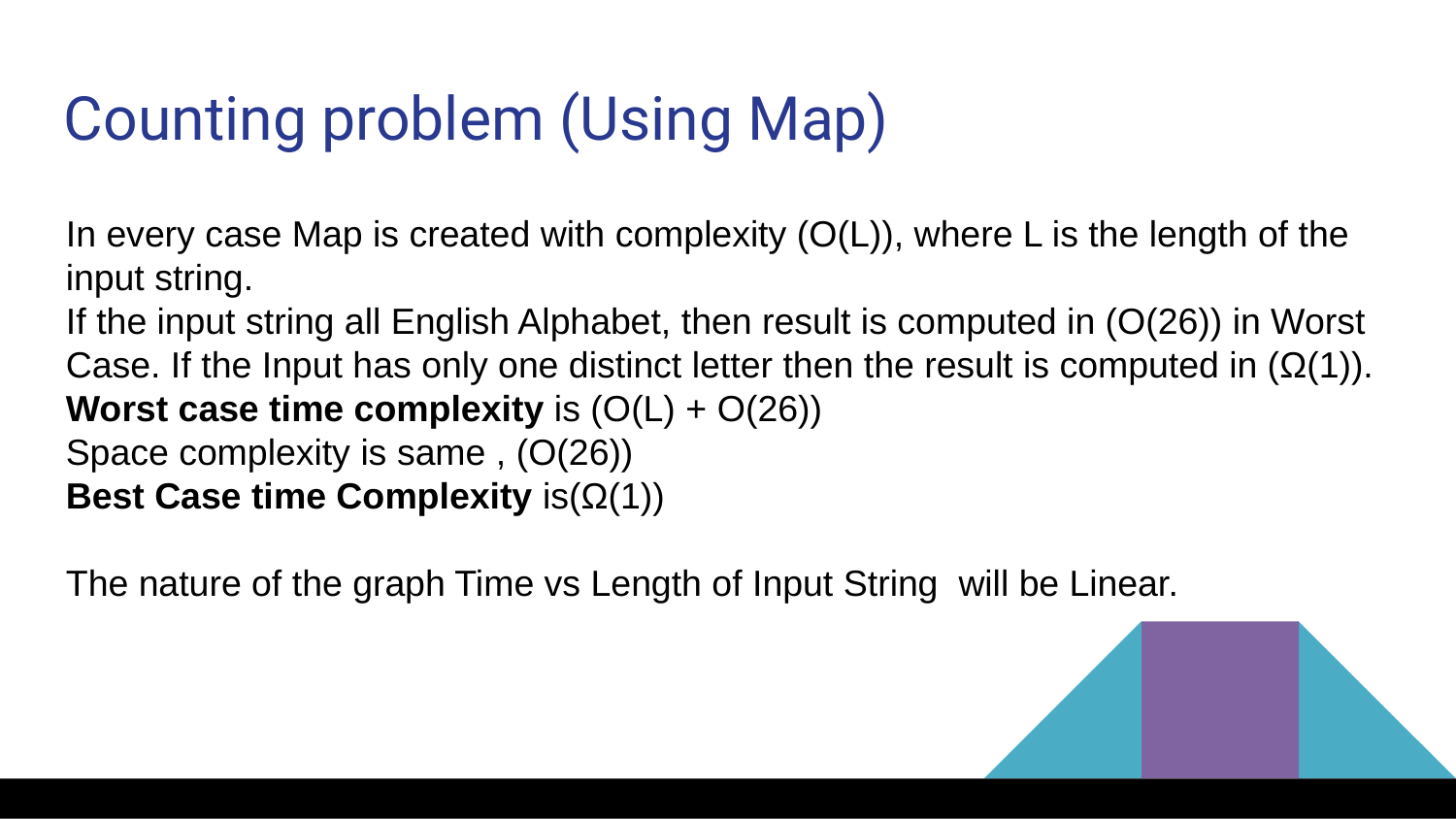

Counting problem (Using Map)
In every case Map is created with complexity (O(L)), where L is the length of the input string.
If the input string all English Alphabet, then result is computed in (O(26)) in Worst Case. If the Input has only one distinct letter then the result is computed in (Ω(1)).
Worst case time complexity is (O(L) + O(26))
Space complexity is same , (O(26))
Best Case time Complexity is(Ω(1))

The nature of the graph Time vs Length of Input String  will be Linear.